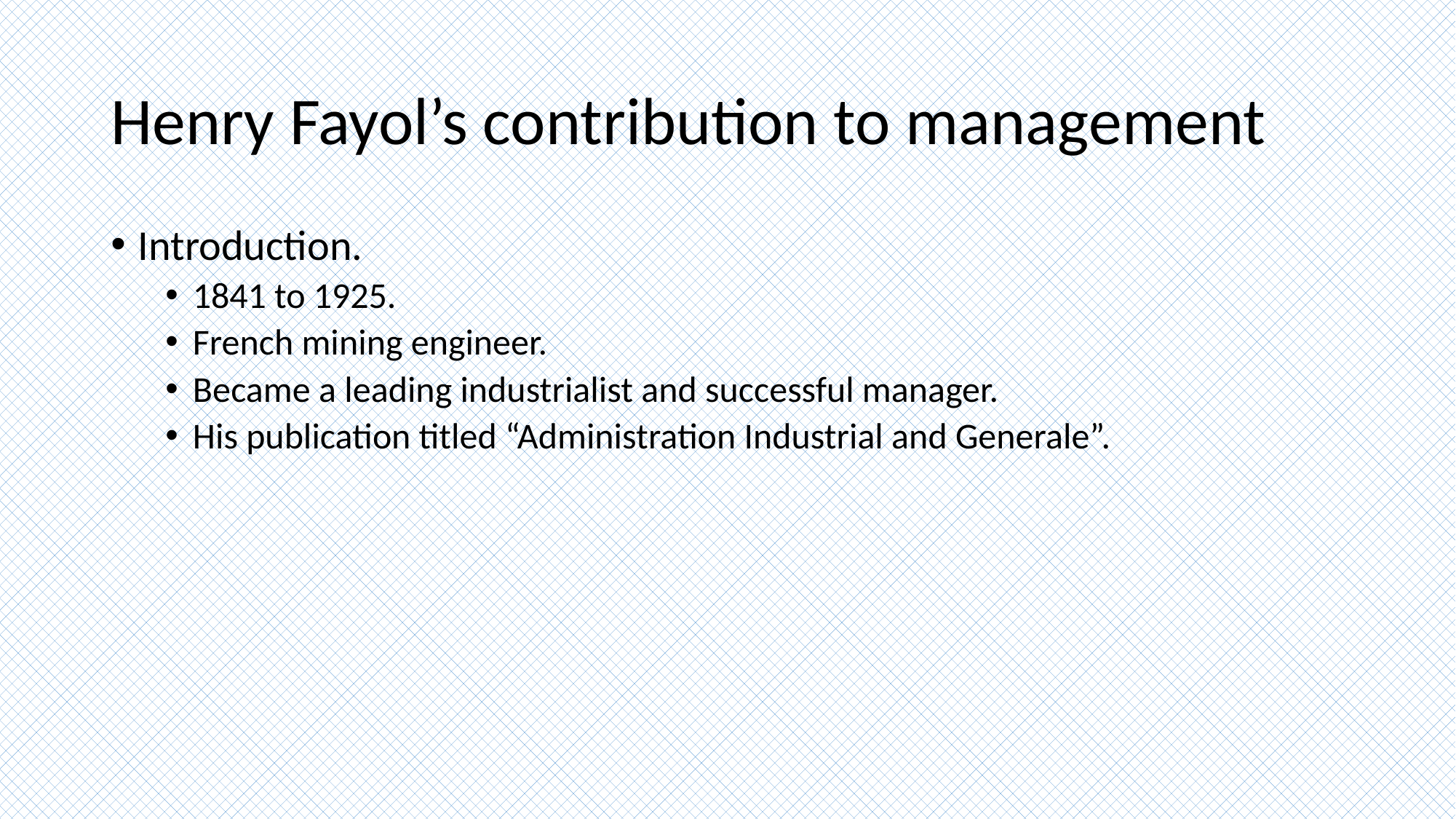

# Henry Fayol’s contribution to management
Introduction.
1841 to 1925.
French mining engineer.
Became a leading industrialist and successful manager.
His publication titled “Administration Industrial and Generale”.